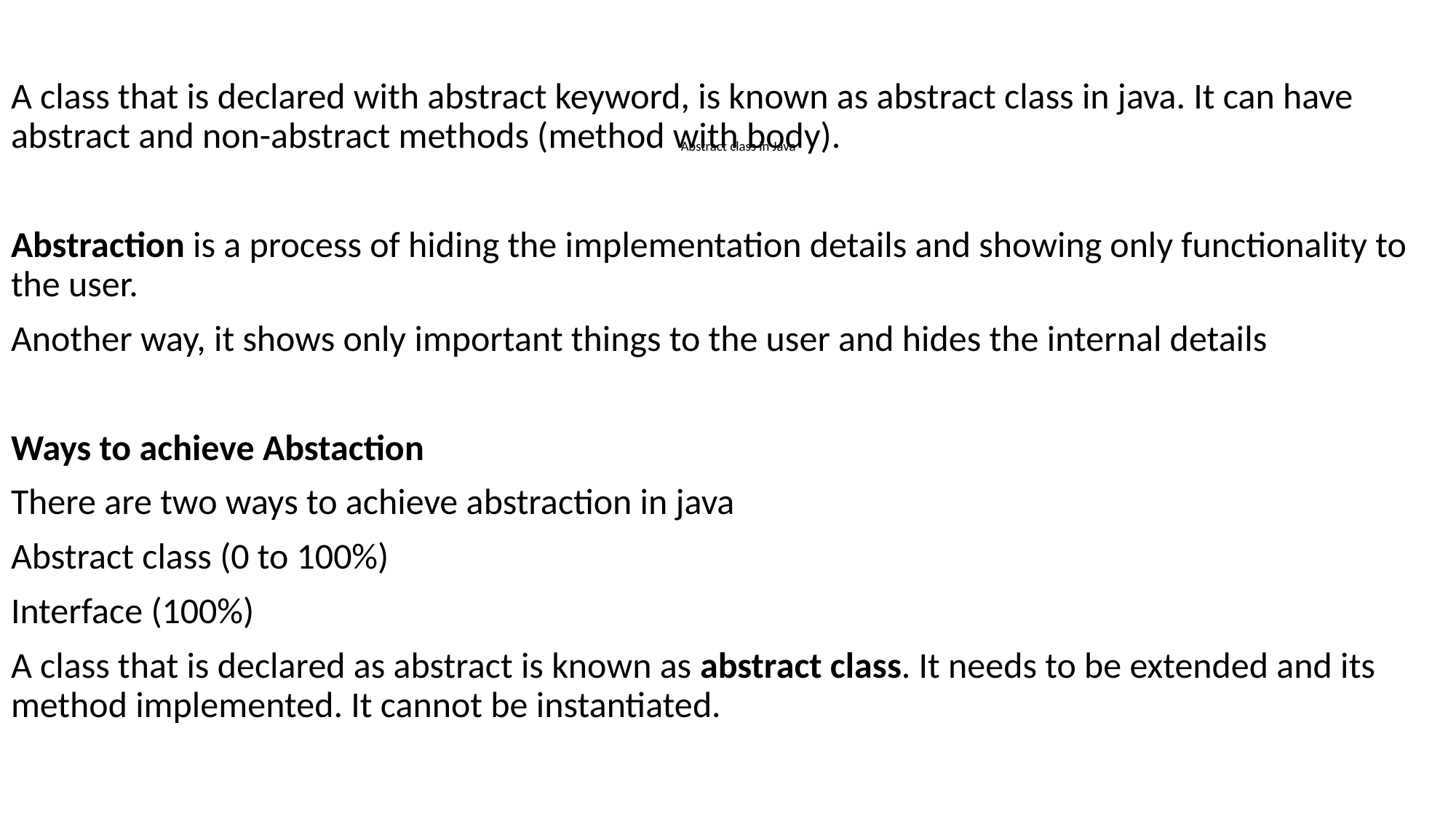

A class that is declared with abstract keyword, is known as abstract class in java. It can have abstract and non-abstract methods (method with body).

Abstraction is a process of hiding the implementation details and showing only functionality to the user.
Another way, it shows only important things to the user and hides the internal details

Ways to achieve Abstaction
There are two ways to achieve abstraction in java
Abstract class (0 to 100%)
Interface (100%)
A class that is declared as abstract is known as abstract class. It needs to be extended and its method implemented. It cannot be instantiated.

# Abstract class in Java